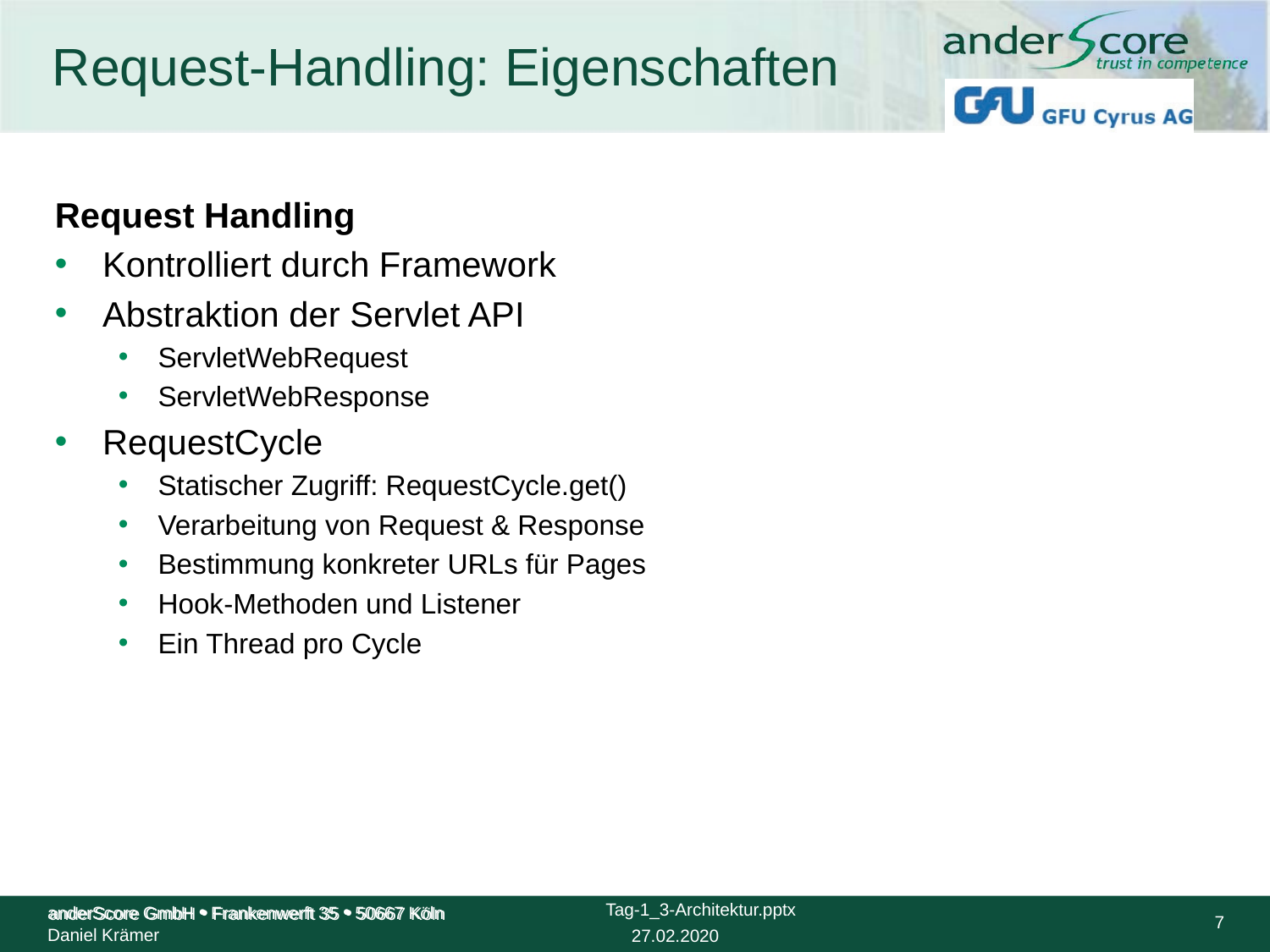

# Request-Handling: Eigenschaften
Request Handling
Kontrolliert durch Framework
Abstraktion der Servlet API
ServletWebRequest
ServletWebResponse
RequestCycle
Statischer Zugriff: RequestCycle.get()
Verarbeitung von Request & Response
Bestimmung konkreter URLs für Pages
Hook-Methoden und Listener
Ein Thread pro Cycle